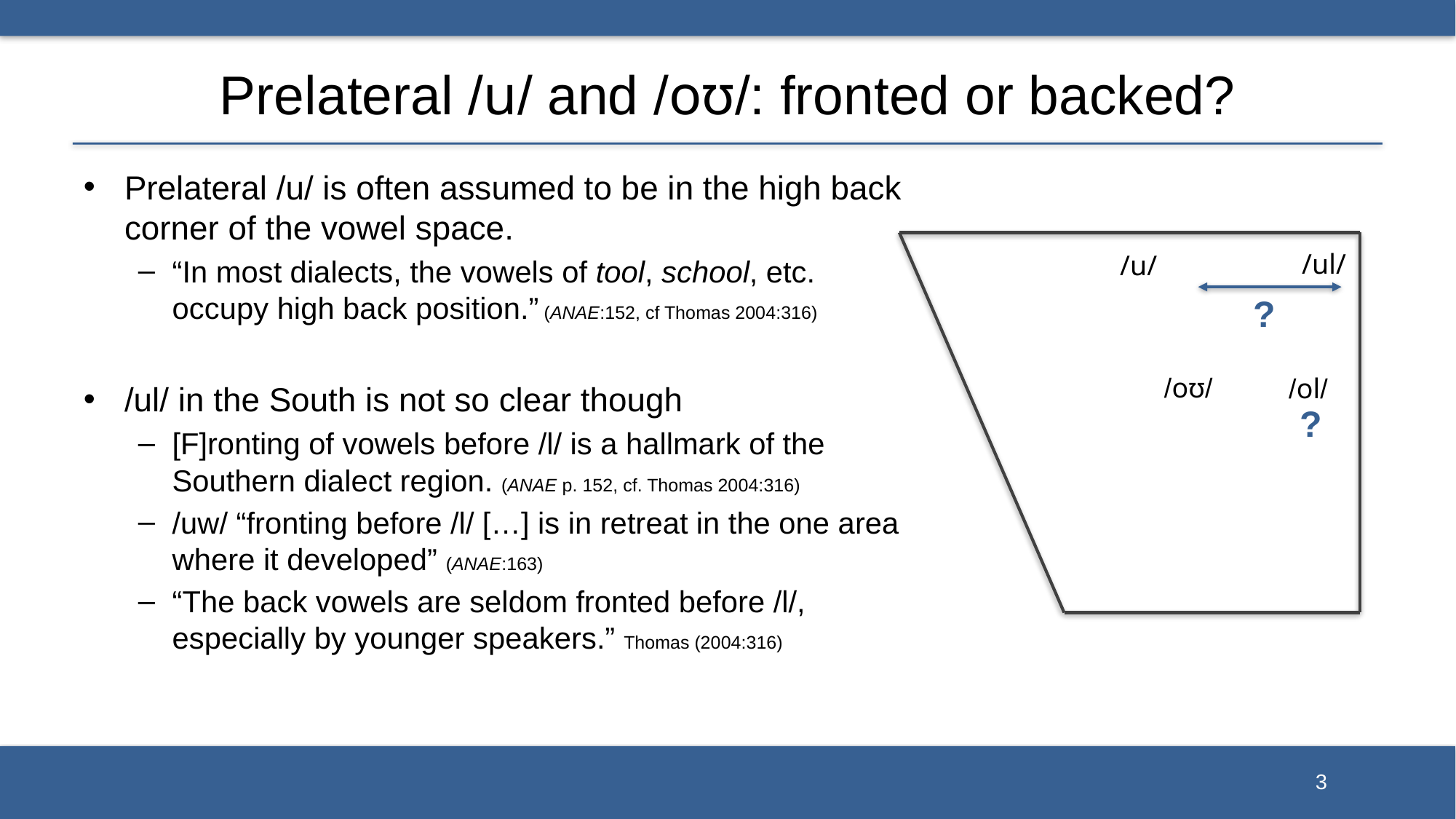

# Prelateral /u/ and /oʊ/: fronted or backed?
Prelateral /u/ is often assumed to be in the high back corner of the vowel space.
“In most dialects, the vowels of tool, school, etc. occupy high back position.” (ANAE:152, cf Thomas 2004:316)

/ul/ in the South is not so clear though
[F]ronting of vowels before /l/ is a hallmark of the Southern dialect region. (ANAE p. 152, cf. Thomas 2004:316)
/uw/ “fronting before /l/ […] is in retreat in the one area where it developed” (ANAE:163)
“The back vowels are seldom fronted before /l/, especially by younger speakers.” Thomas (2004:316)

/ul/
/u/
?
/oʊ/
/ol/
?
3